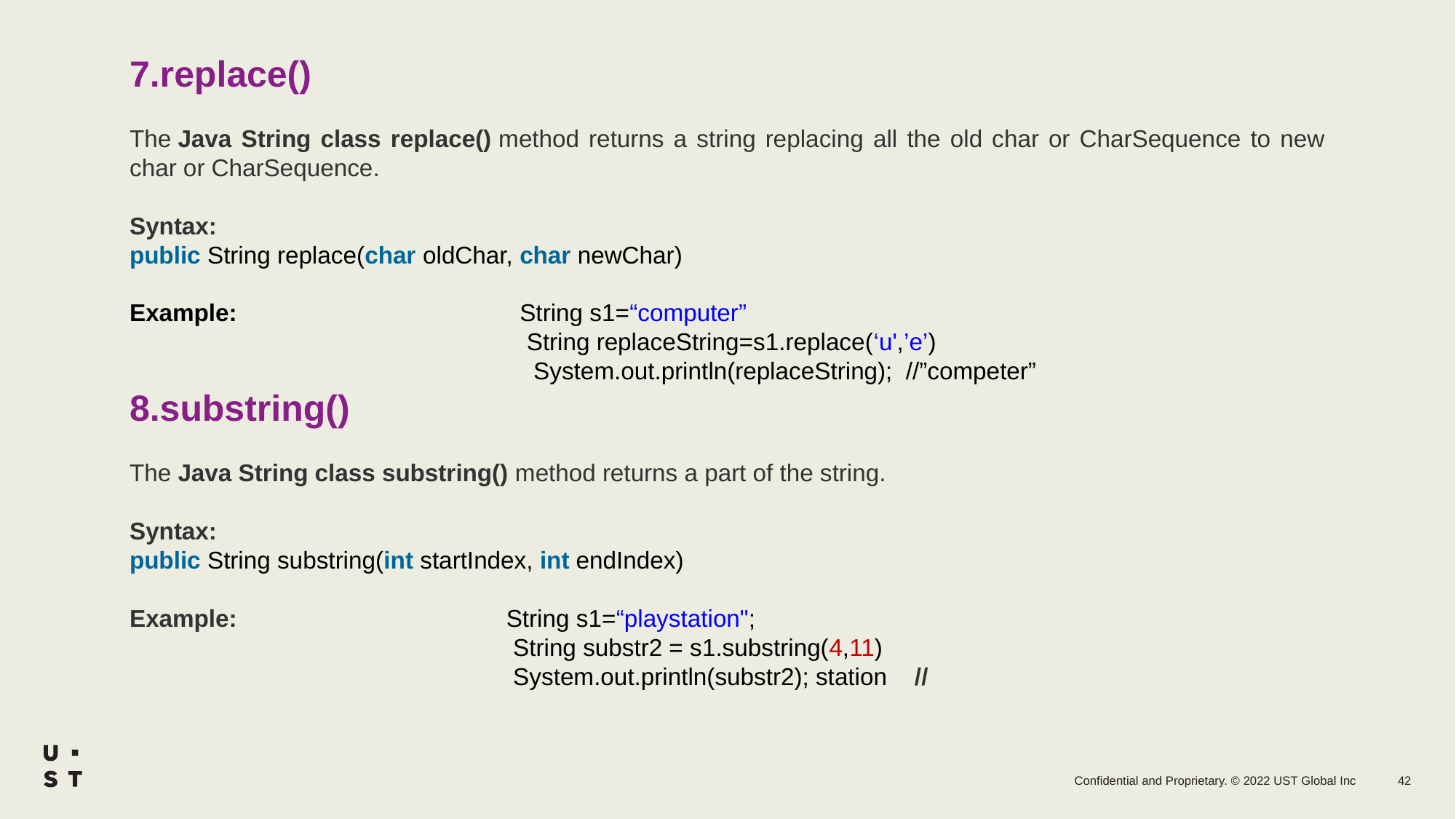

7.replace()

The Java String class replace() method returns a string replacing all the old char or CharSequence to new char or CharSequence.

Syntax:
public String replace(char oldChar, char newChar)

Example:                                          String s1=“computer”
                                                           String replaceString=s1.replace(‘u',’e’)
                                                            System.out.println(replaceString);  //”competer”
8.substring()

The Java String class substring() method returns a part of the string.

Syntax:
public String substring(int startIndex, int endIndex)

Example:                                        String s1=“playstation";
                                                         String substr2 = s1.substring(4,11)
                                                         System.out.println(substr2); station    //